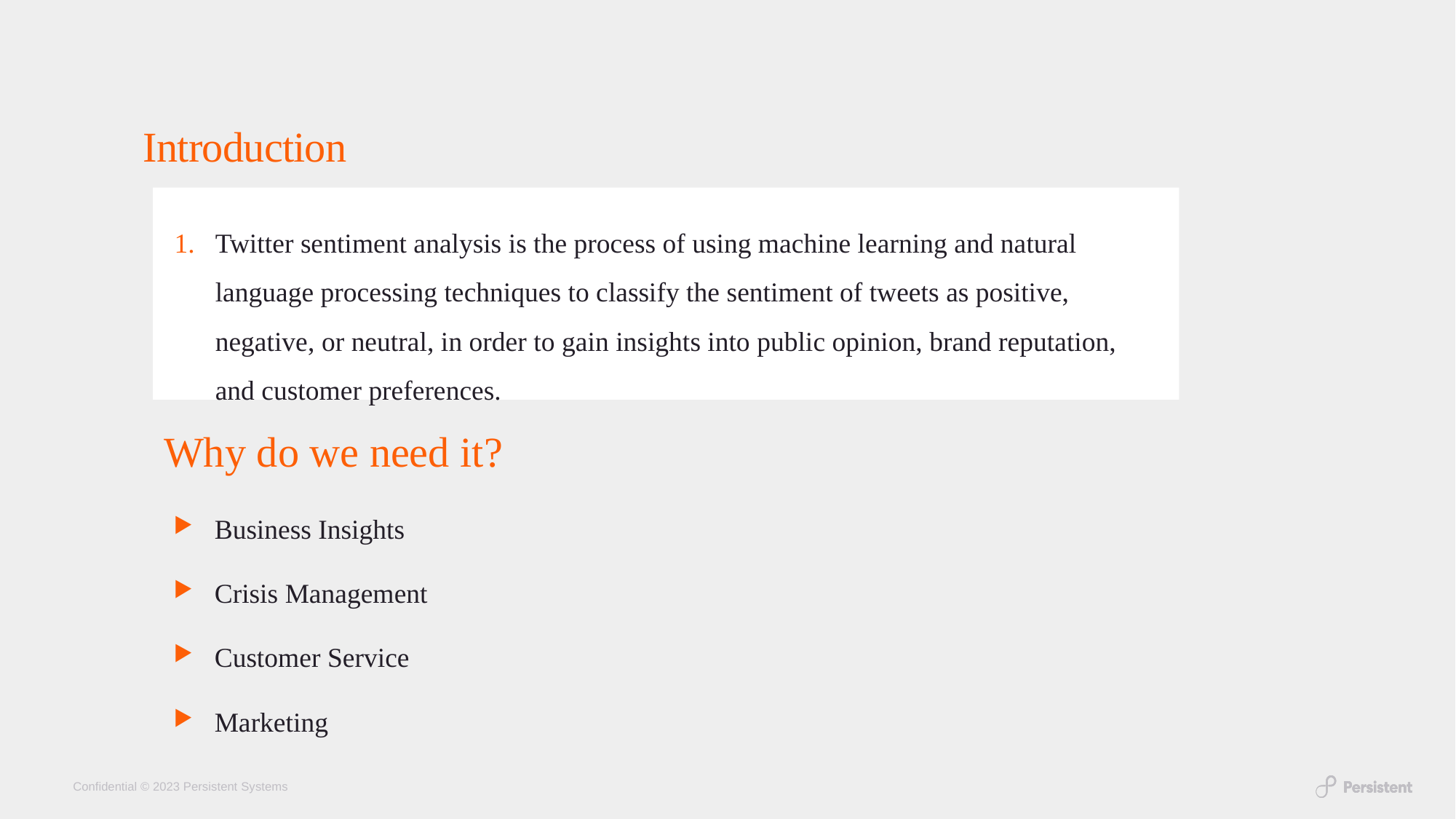

# Introduction
Twitter sentiment analysis is the process of using machine learning and natural language processing techniques to classify the sentiment of tweets as positive, negative, or neutral, in order to gain insights into public opinion, brand reputation, and customer preferences.
Why do we need it?

Business Insights
Crisis Management
Customer Service
Marketing